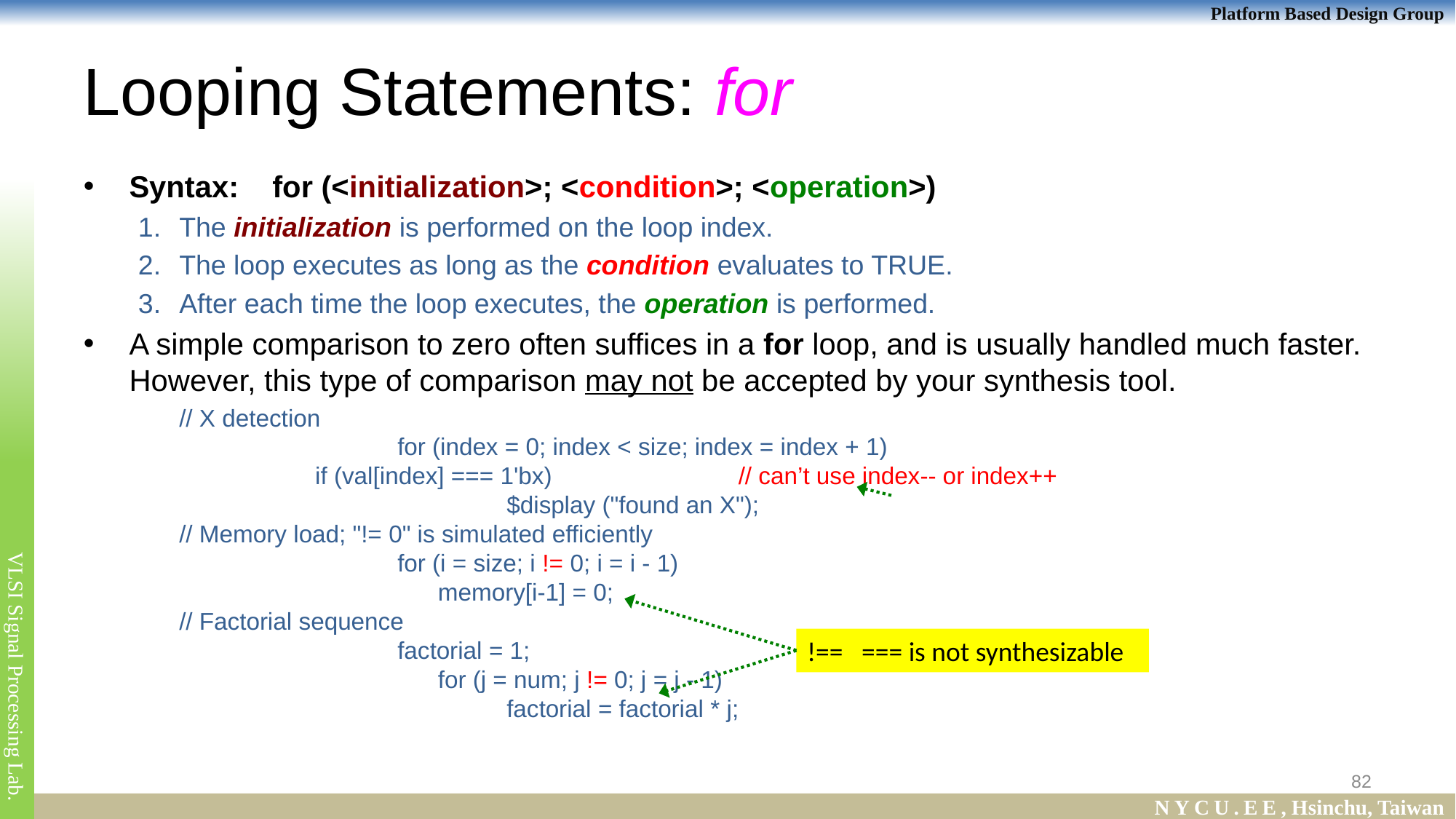

# Looping Statements: for
Syntax:    for (<initialization>; <condition>; <operation>)
The initialization is performed on the loop index.
The loop executes as long as the condition evaluates to TRUE.
After each time the loop executes, the operation is performed.
A simple comparison to zero often suffices in a for loop, and is usually handled much faster. However, this type of comparison may not be accepted by your synthesis tool.
	// X detection
			for (index = 0; index < size; index = index + 1) 			      		    if (val[index] === 1'bx)	   	  // can’t use index-- or index++
				$display ("found an X");
	// Memory load; "!= 0" is simulated efficiently
			for (i = size; i != 0; i = i - 1)
			      memory[i-1] = 0;
	// Factorial sequence
			factorial = 1;
			      for (j = num; j != 0; j = j - 1)
				factorial = factorial * j;

!==   === is not synthesizable

82